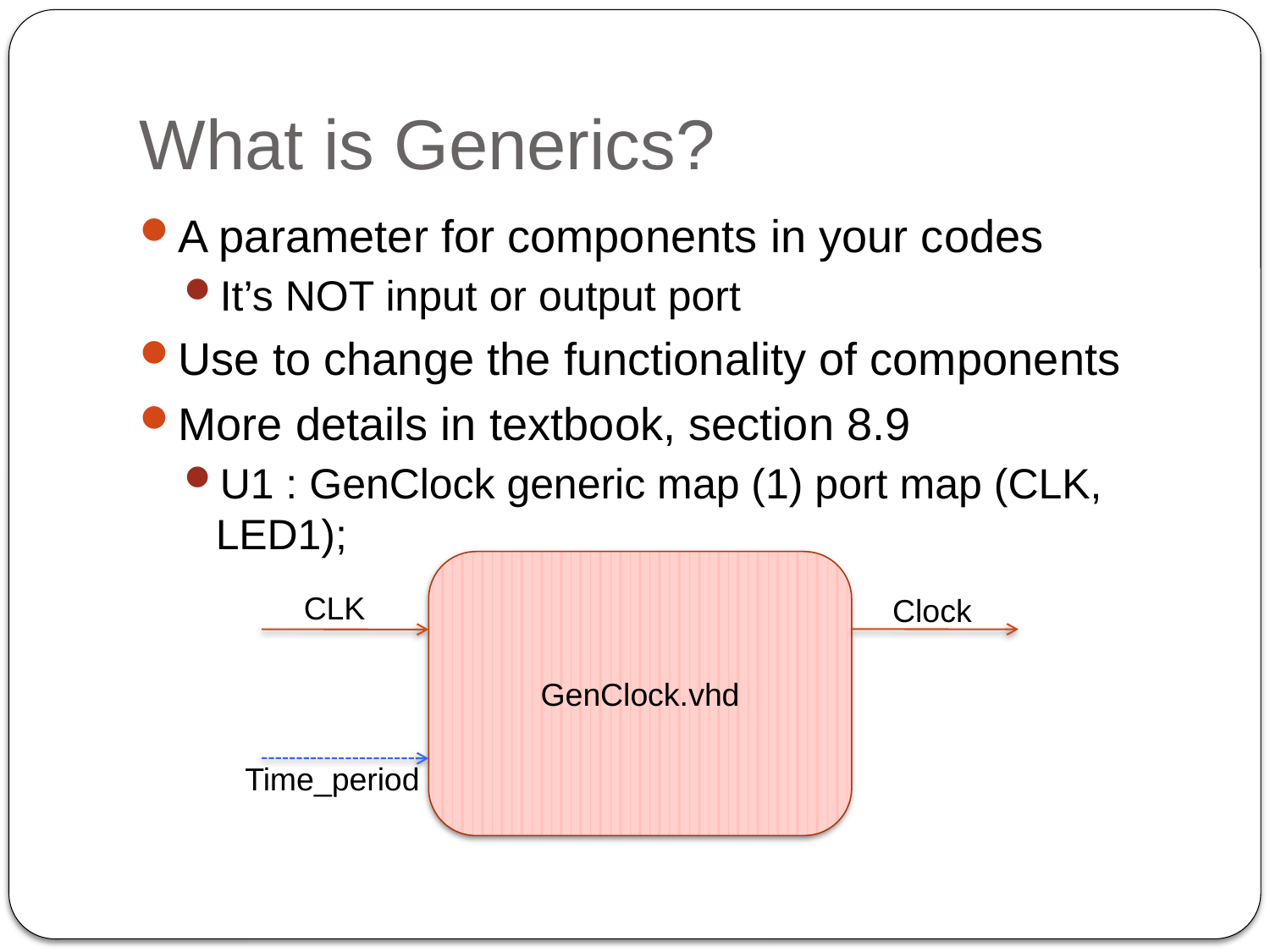

# What is Generics?
A parameter for components in your codes
It’s NOT input or output port
Use to change the functionality of components
More details in textbook, section 8.9
U1 : GenClock generic map (1) port map (CLK, LED1);
GenClock.vhd
CLK

Clock
Time_period